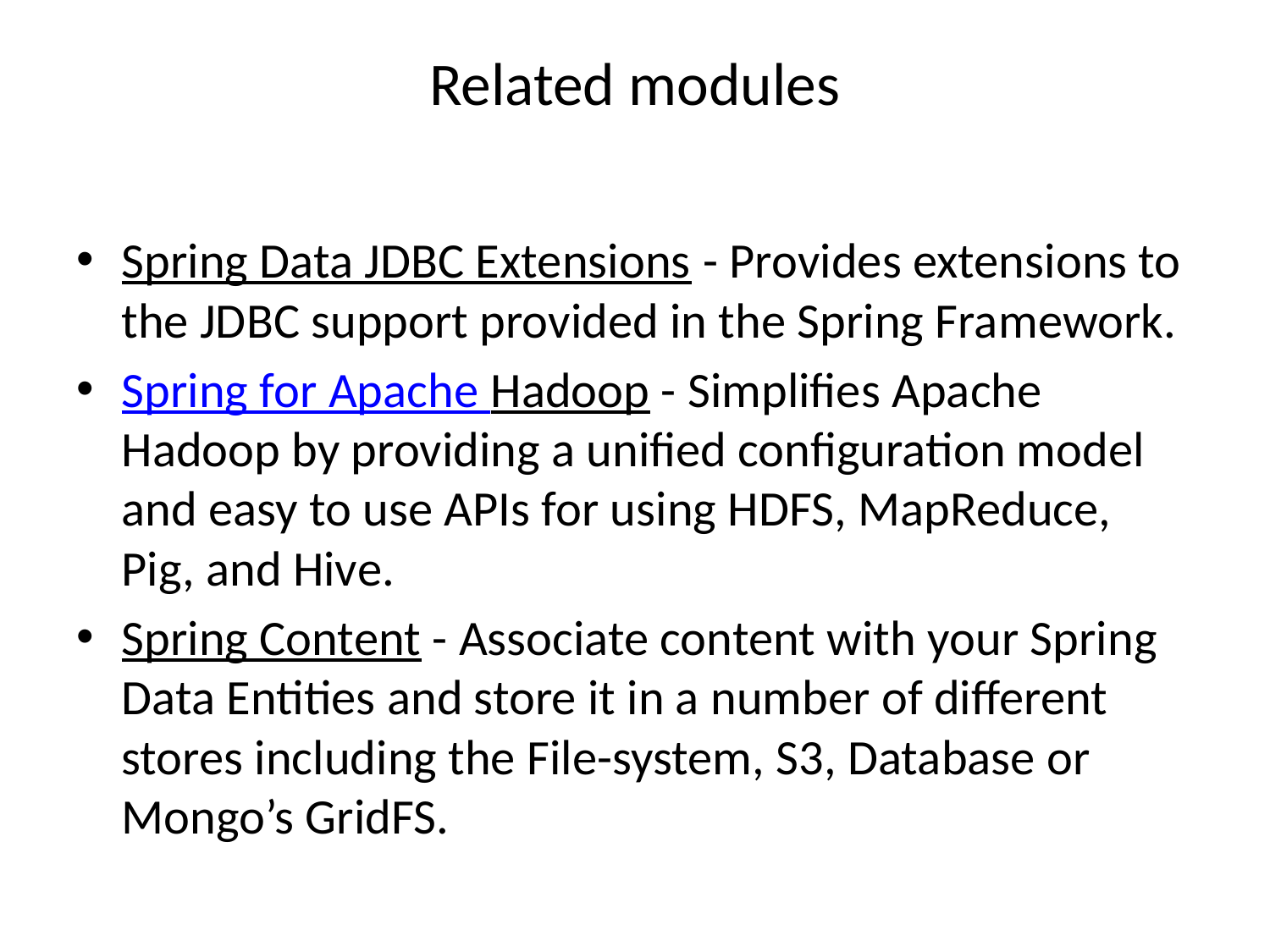

# Related modules
Spring Data JDBC Extensions - Provides extensions to the JDBC support provided in the Spring Framework.
Spring for Apache Hadoop - Simplifies Apache Hadoop by providing a unified configuration model and easy to use APIs for using HDFS, MapReduce, Pig, and Hive.
Spring Content - Associate content with your Spring Data Entities and store it in a number of different stores including the File-system, S3, Database or Mongo’s GridFS.